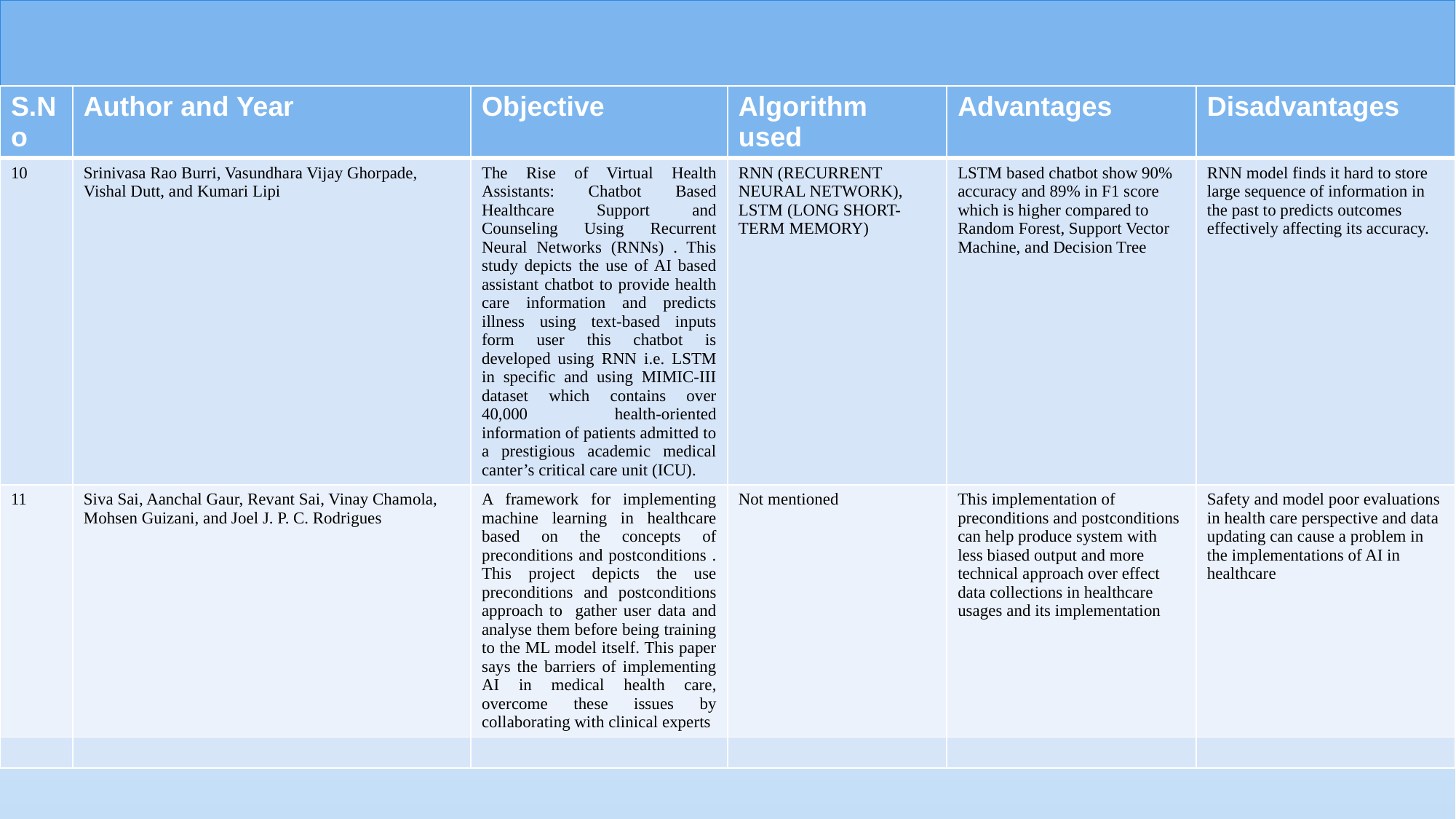

| S.No | Author and Year | Objective | Algorithm used | Advantages | Disadvantages |
| --- | --- | --- | --- | --- | --- |
| 10 | Srinivasa Rao Burri, Vasundhara Vijay Ghorpade, Vishal Dutt, and Kumari Lipi | The Rise of Virtual Health Assistants: Chatbot Based Healthcare Support and Counseling Using Recurrent Neural Networks (RNNs) . This study depicts the use of AI based assistant chatbot to provide health care information and predicts illness using text-based inputs form user this chatbot is developed using RNN i.e. LSTM in specific and using MIMIC-III dataset which contains over 40,000 health-oriented information of patients admitted to a prestigious academic medical canter’s critical care unit (ICU). | RNN (RECURRENT NEURAL NETWORK), LSTM (LONG SHORT-TERM MEMORY) | LSTM based chatbot show 90% accuracy and 89% in F1 score which is higher compared to Random Forest, Support Vector Machine, and Decision Tree | RNN model finds it hard to store large sequence of information in the past to predicts outcomes effectively affecting its accuracy. |
| 11 | Siva Sai, Aanchal Gaur, Revant Sai, Vinay Chamola, Mohsen Guizani, and Joel J. P. C. Rodrigues | A framework for implementing machine learning in healthcare based on the concepts of preconditions and postconditions . This project depicts the use preconditions and postconditions approach to gather user data and analyse them before being training to the ML model itself. This paper says the barriers of implementing AI in medical health care, overcome these issues by collaborating with clinical experts | Not mentioned | This implementation of preconditions and postconditions can help produce system with less biased output and more technical approach over effect data collections in healthcare usages and its implementation | Safety and model poor evaluations in health care perspective and data updating can cause a problem in the implementations of AI in healthcare |
|  |  |  |  |  |  |